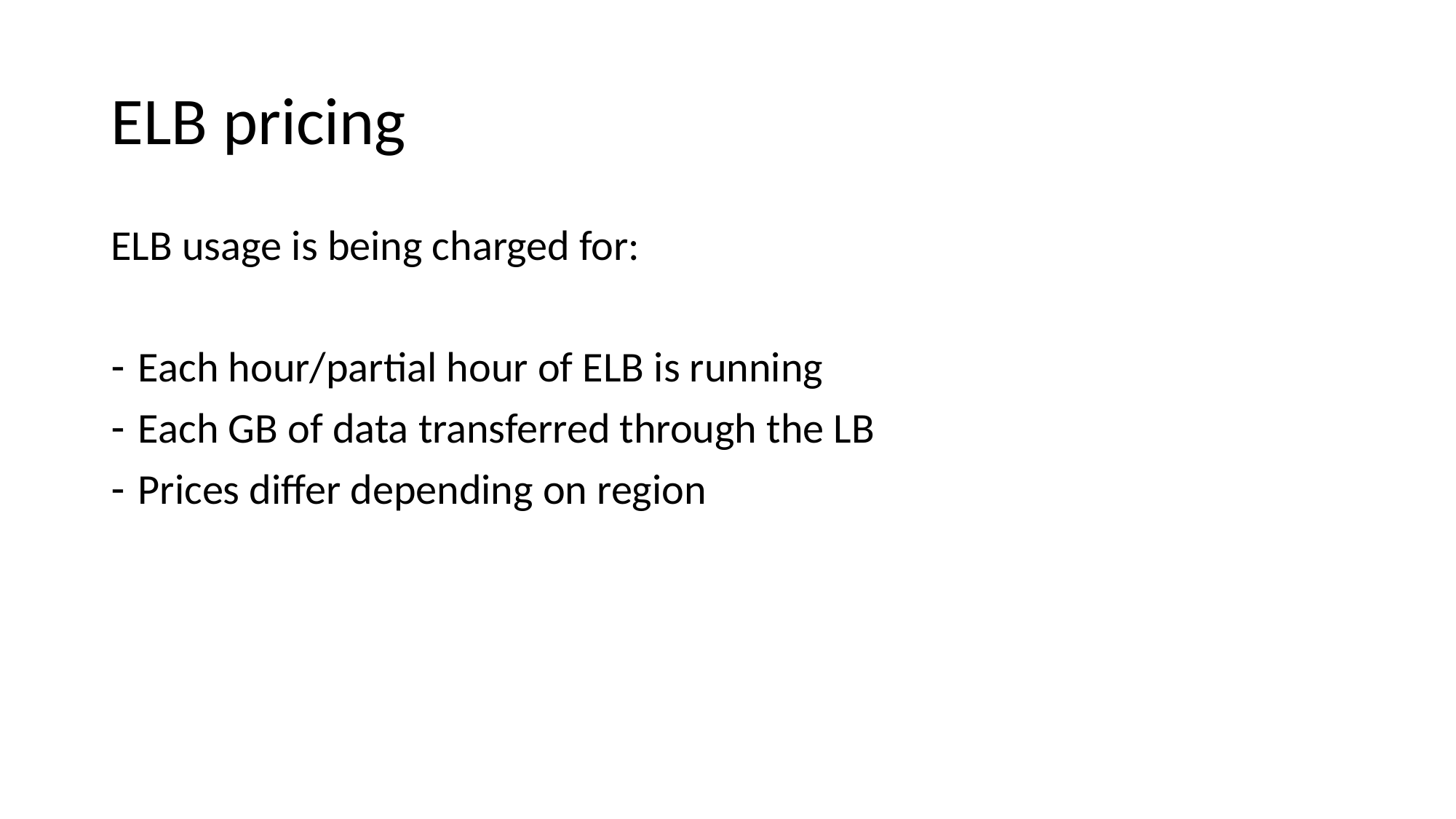

# ELB pricing
ELB usage is being charged for:

Each hour/partial hour of ELB is running
Each GB of data transferred through the LB
Prices differ depending on region